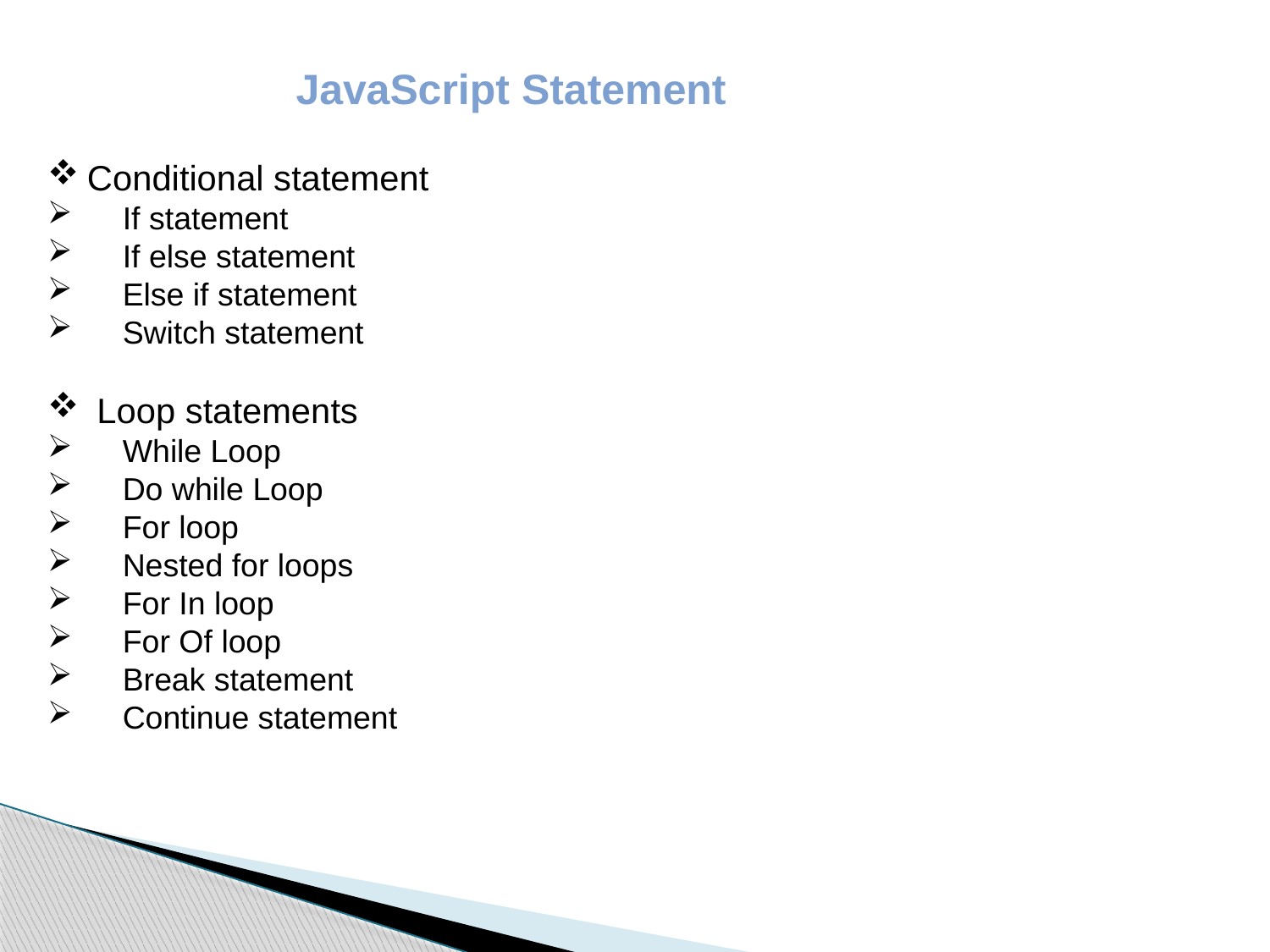

JavaScript Statement

Conditional statement
    If statement
    If else statement
    Else if statement
    Switch statement

 Loop statements
    While Loop
    Do while Loop
    For loop
    Nested for loops
    For In loop
    For Of loop
    Break statement
    Continue statement